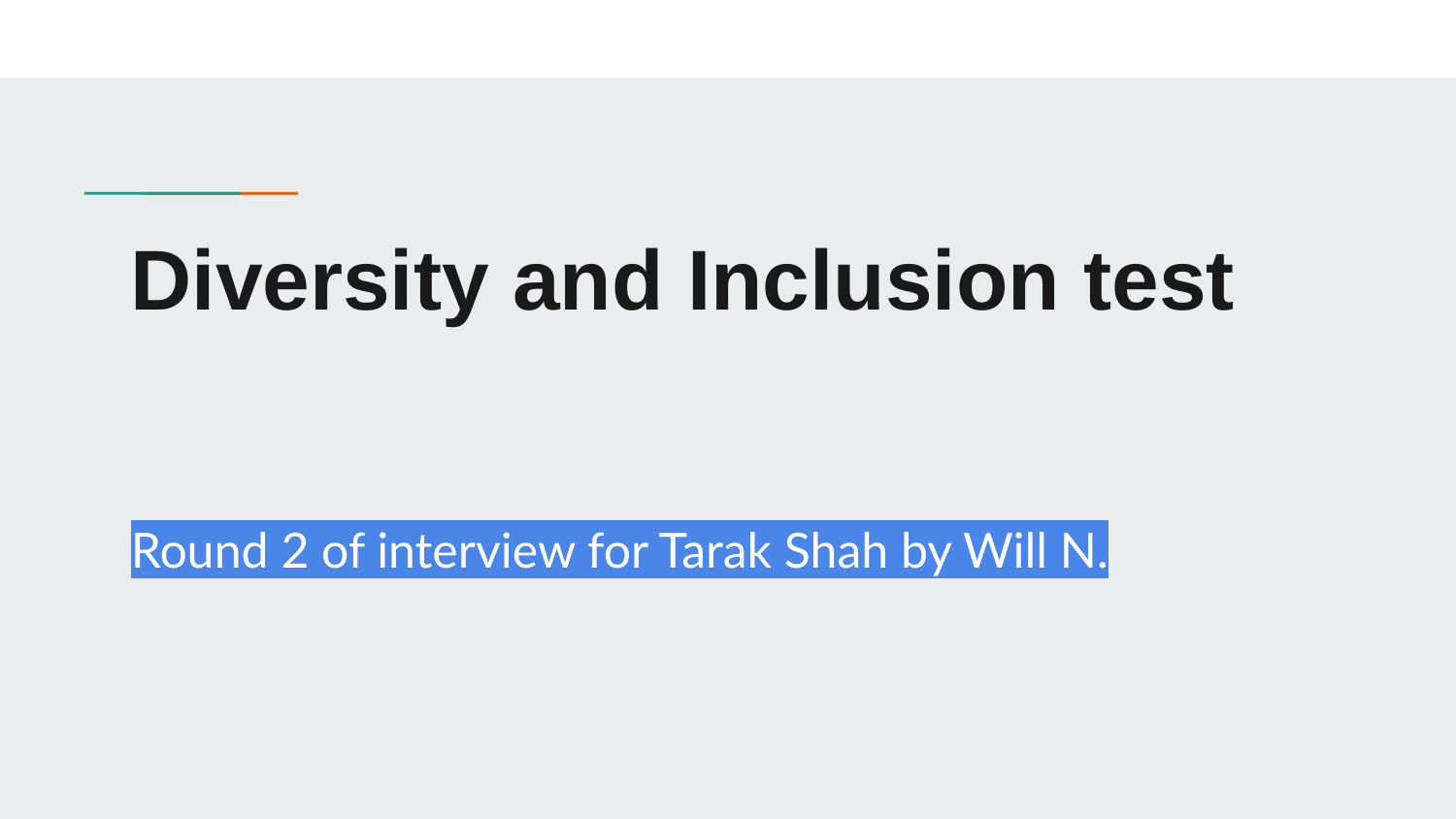

# Diversity and Inclusion test
Round 2 of interview for Tarak Shah by Will N.